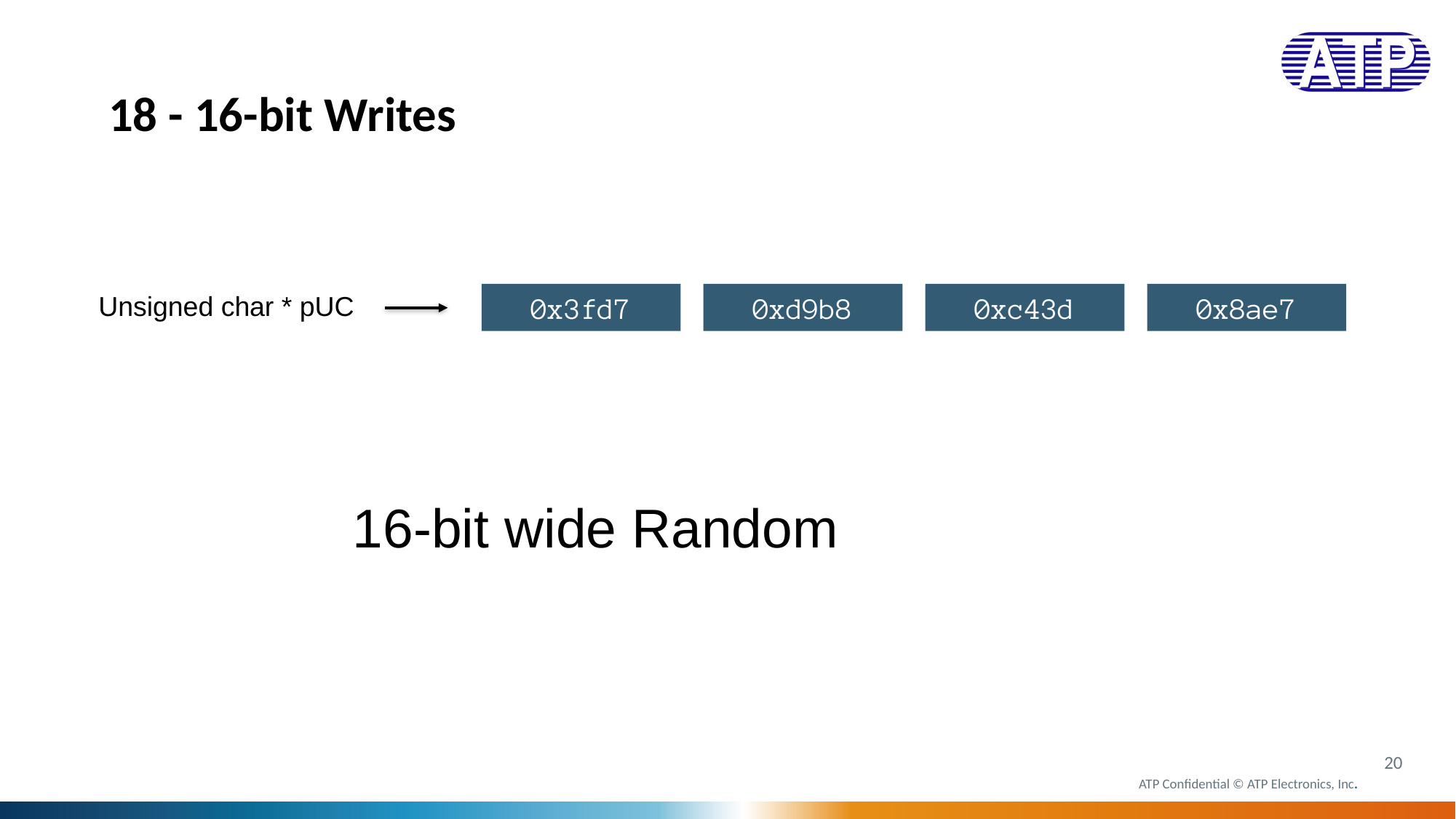

18 - 16-bit Writes
Unsigned char * pUC
0x3fd7
0xd9b8
0xc43d
0x8ae7
16-bit wide Random